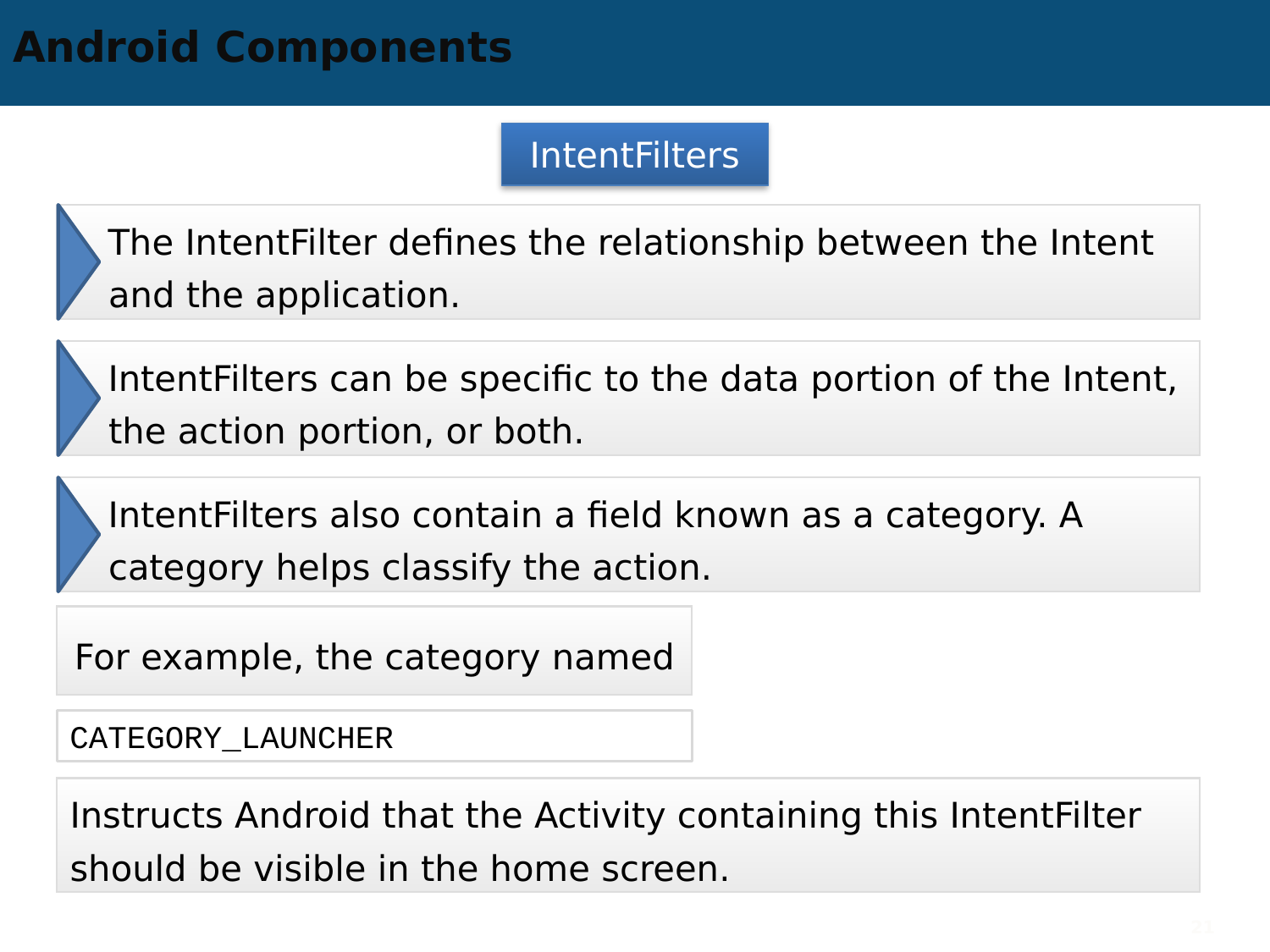

# Android Components
IntentFilters
The IntentFilter defines the relationship between the Intent and the application.

IntentFilters can be specific to the data portion of the Intent, the action portion, or both.

IntentFilters also contain a field known as a category. A category helps classify the action.

For example, the category named
CATEGORY_LAUNCHER
Instructs Android that the Activity containing this IntentFilter should be visible in the home screen.